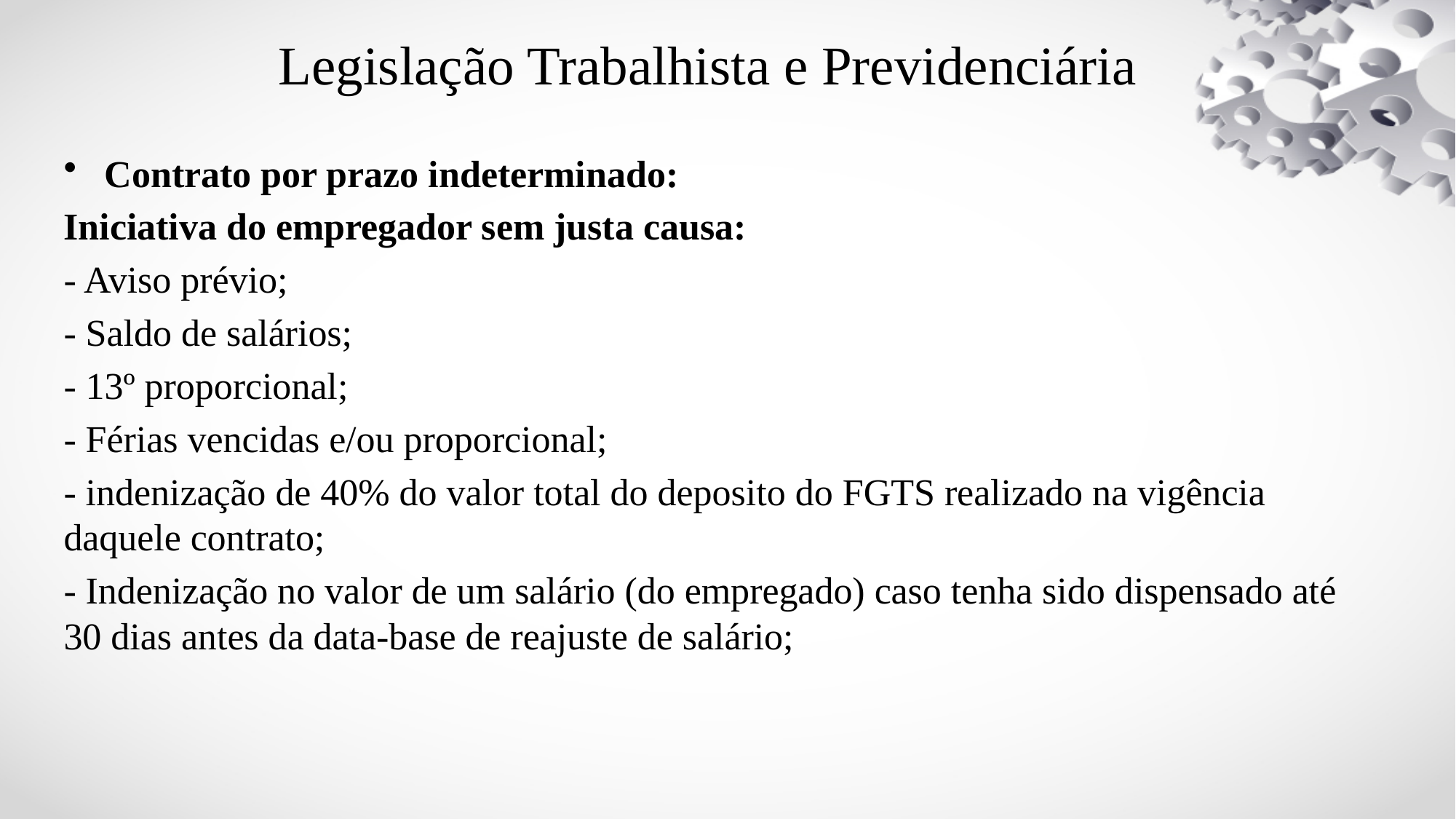

# Legislação Trabalhista e Previdenciária
Contrato por prazo indeterminado:
Iniciativa do empregador sem justa causa:
- Aviso prévio;
- Saldo de salários;
- 13º proporcional;
- Férias vencidas e/ou proporcional;
- indenização de 40% do valor total do deposito do FGTS realizado na vigência daquele contrato;
- Indenização no valor de um salário (do empregado) caso tenha sido dispensado até 30 dias antes da data-base de reajuste de salário;